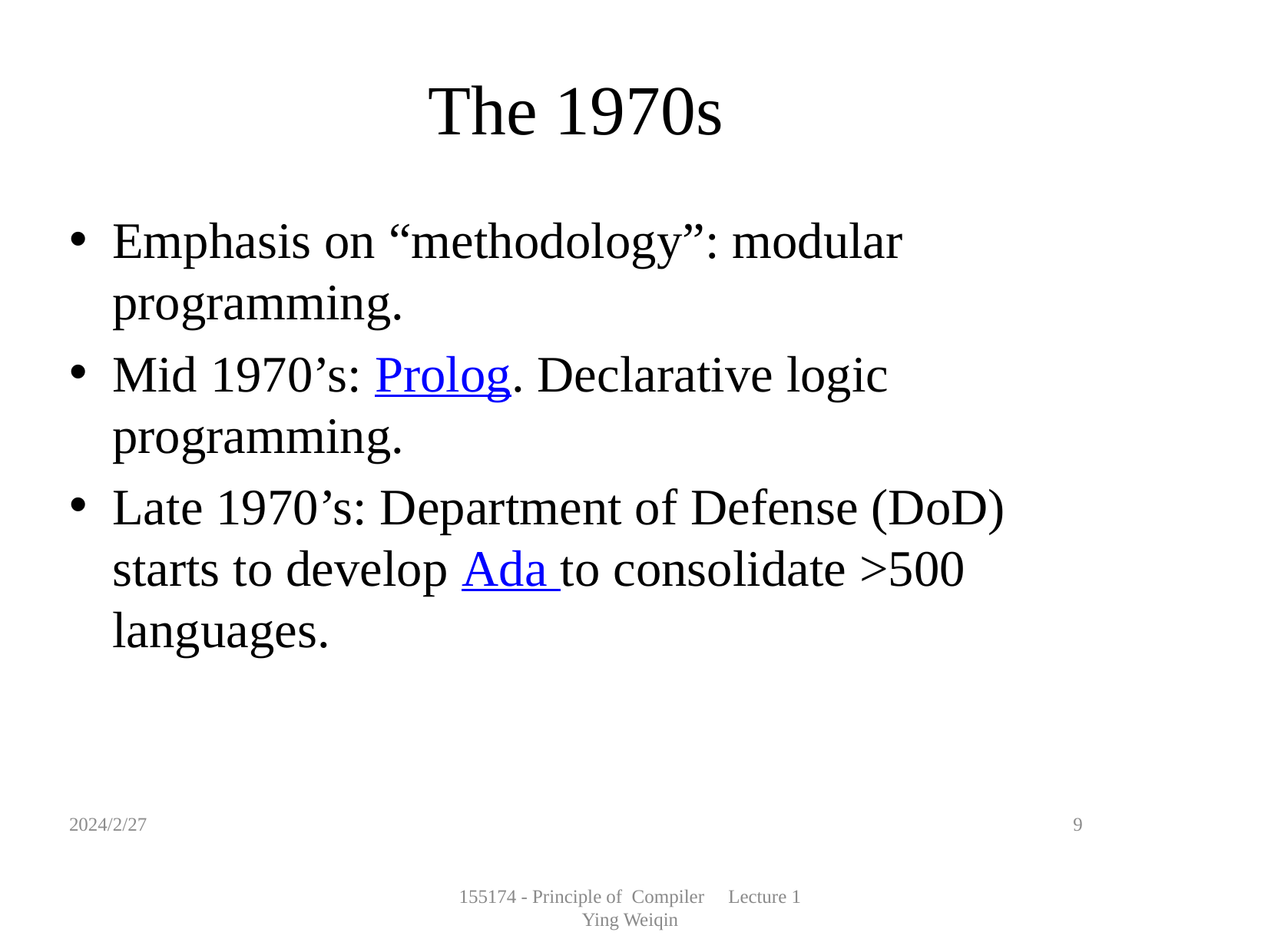

# The 1970s
Emphasis on “methodology”: modular programming.
Mid 1970’s: Prolog. Declarative logic programming.
Late 1970’s: Department of Defense (DoD) starts to develop Ada to consolidate >500 languages.

2024/2/27
9
155174 - Principle of  Compiler     Lecture 1
Ying Weiqin